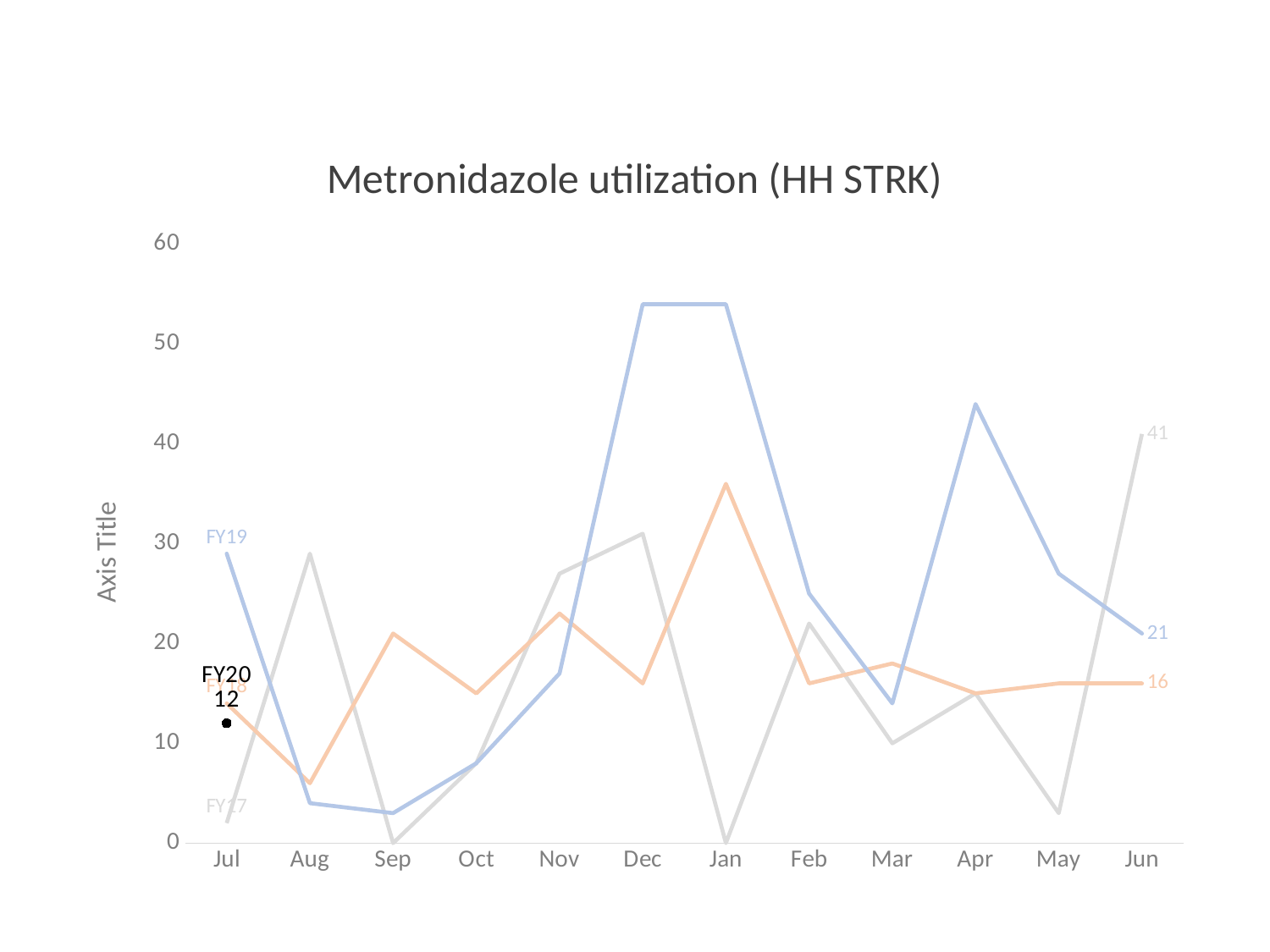

### Chart: Metronidazole utilization (HH STRK)

| Category | FY17 | FY18 | FY19 | FY20 |
|---|---|---|---|---|
| 43282 | 2.0 | 14.0 | 29.0 | 12.0 |
| 43313 | 29.0 | 6.0 | 4.0 | None |
| 43344 | 0.0 | 21.0 | 3.0 | None |
| 43374 | 8.0 | 15.0 | 8.0 | None |
| 43405 | 27.0 | 23.0 | 17.0 | None |
| 43435 | 31.0 | 16.0 | 54.0 | None |
| 43466 | 0.0 | 36.0 | 54.0 | None |
| 43497 | 22.0 | 16.0 | 25.0 | None |
| 43525 | 10.0 | 18.0 | 14.0 | None |
| 43556 | 15.0 | 15.0 | 44.0 | None |
| 43586 | 3.0 | 16.0 | 27.0 | None |
| 43617 | 41.0 | 16.0 | 21.0 | None |